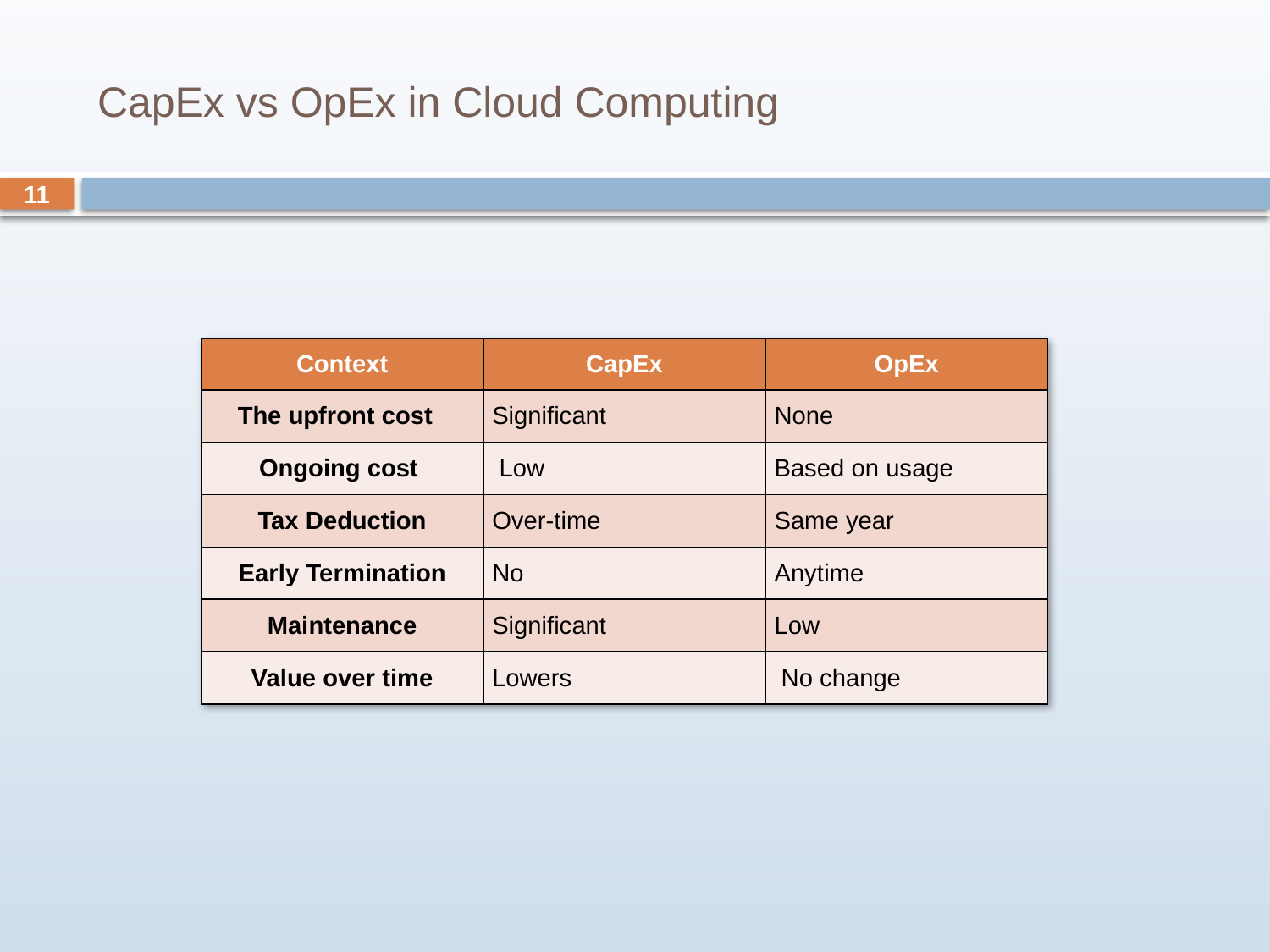

# CapEx vs OpEx in Cloud Computing
11

| Context | CapEx | OpEx |
| --- | --- | --- |
| The upfront cost | Significant | None |
| Ongoing cost | Low | Based on usage |
| Tax Deduction | Over-time | Same year |
| Early Termination | No | Anytime |
| Maintenance | Significant | Low |
| Value over time | Lowers | No change |